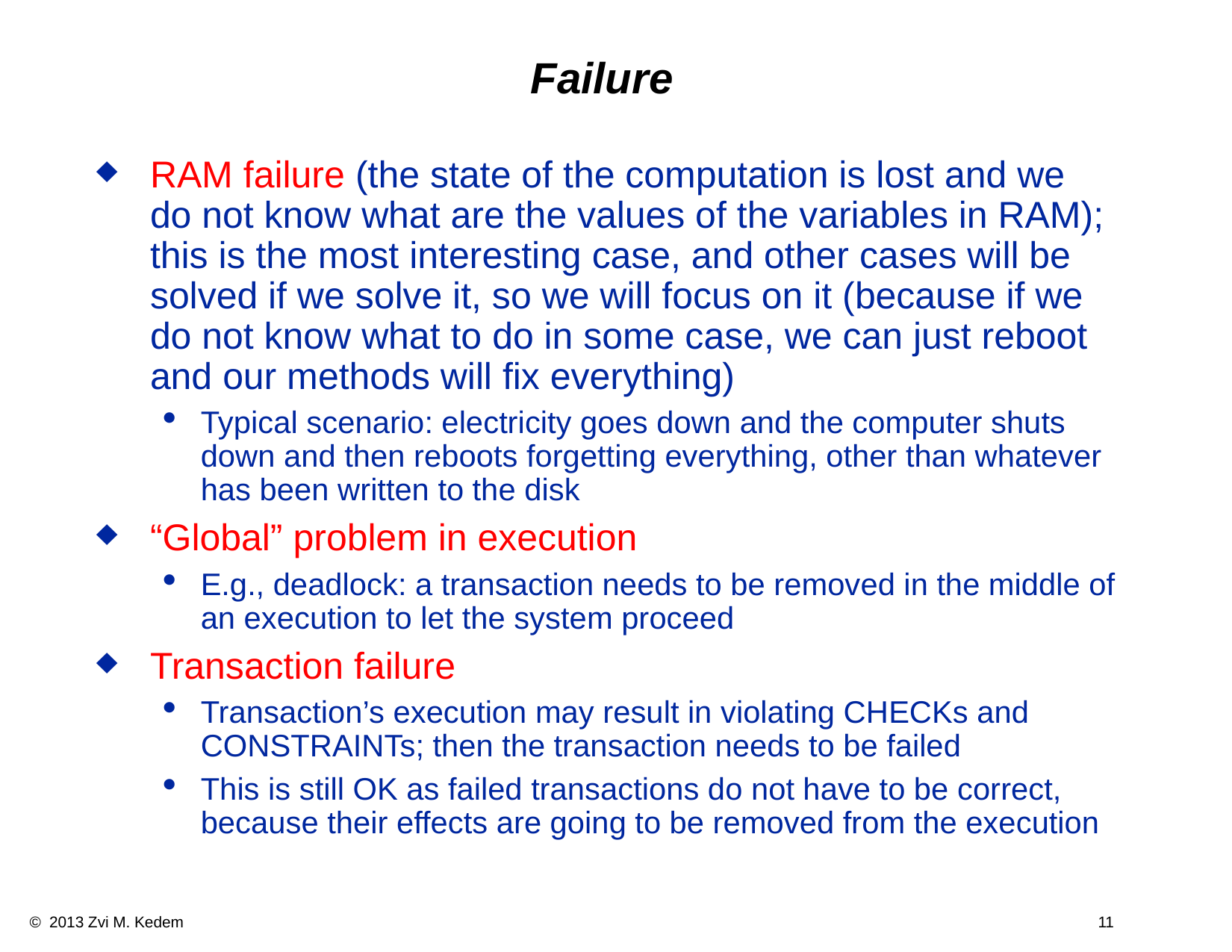

Failure
RAM failure (the state of the computation is lost and we do not know what are the values of the variables in RAM); this is the most interesting case, and other cases will be solved if we solve it, so we will focus on it (because if we do not know what to do in some case, we can just reboot and our methods will fix everything)
Typical scenario: electricity goes down and the computer shuts down and then reboots forgetting everything, other than whatever has been written to the disk
“Global” problem in execution
E.g., deadlock: a transaction needs to be removed in the middle of an execution to let the system proceed
Transaction failure
Transaction’s execution may result in violating CHECKs and CONSTRAINTs; then the transaction needs to be failed
This is still OK as failed transactions do not have to be correct, because their effects are going to be removed from the execution